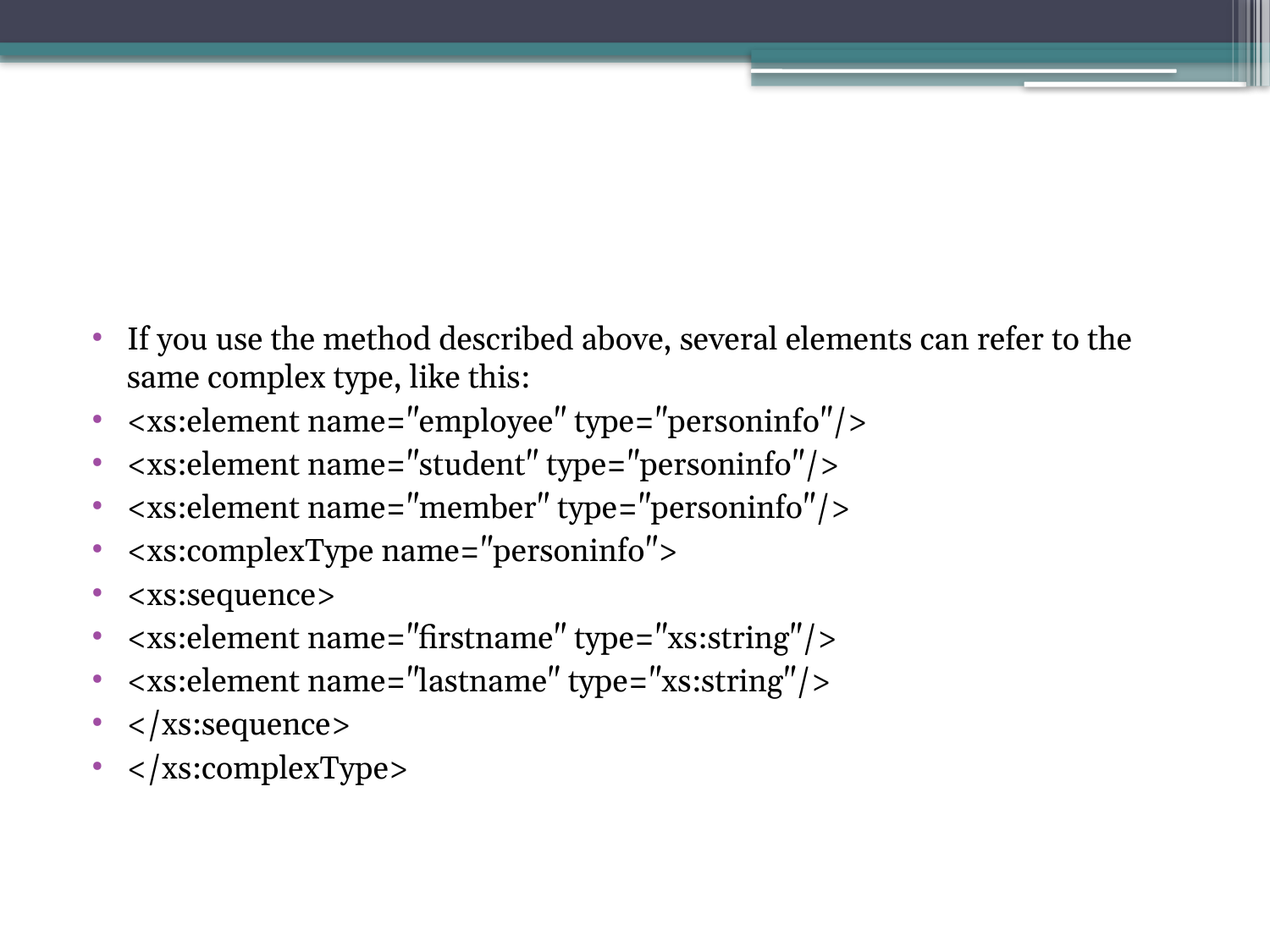

#
If you use the method described above, several elements can refer to the same complex type, like this:
<xs:element name="employee" type="personinfo"/>
<xs:element name="student" type="personinfo"/>
<xs:element name="member" type="personinfo"/>
<xs:complexType name="personinfo">
<xs:sequence>
<xs:element name="firstname" type="xs:string"/>
<xs:element name="lastname" type="xs:string"/>
</xs:sequence>
</xs:complexType>